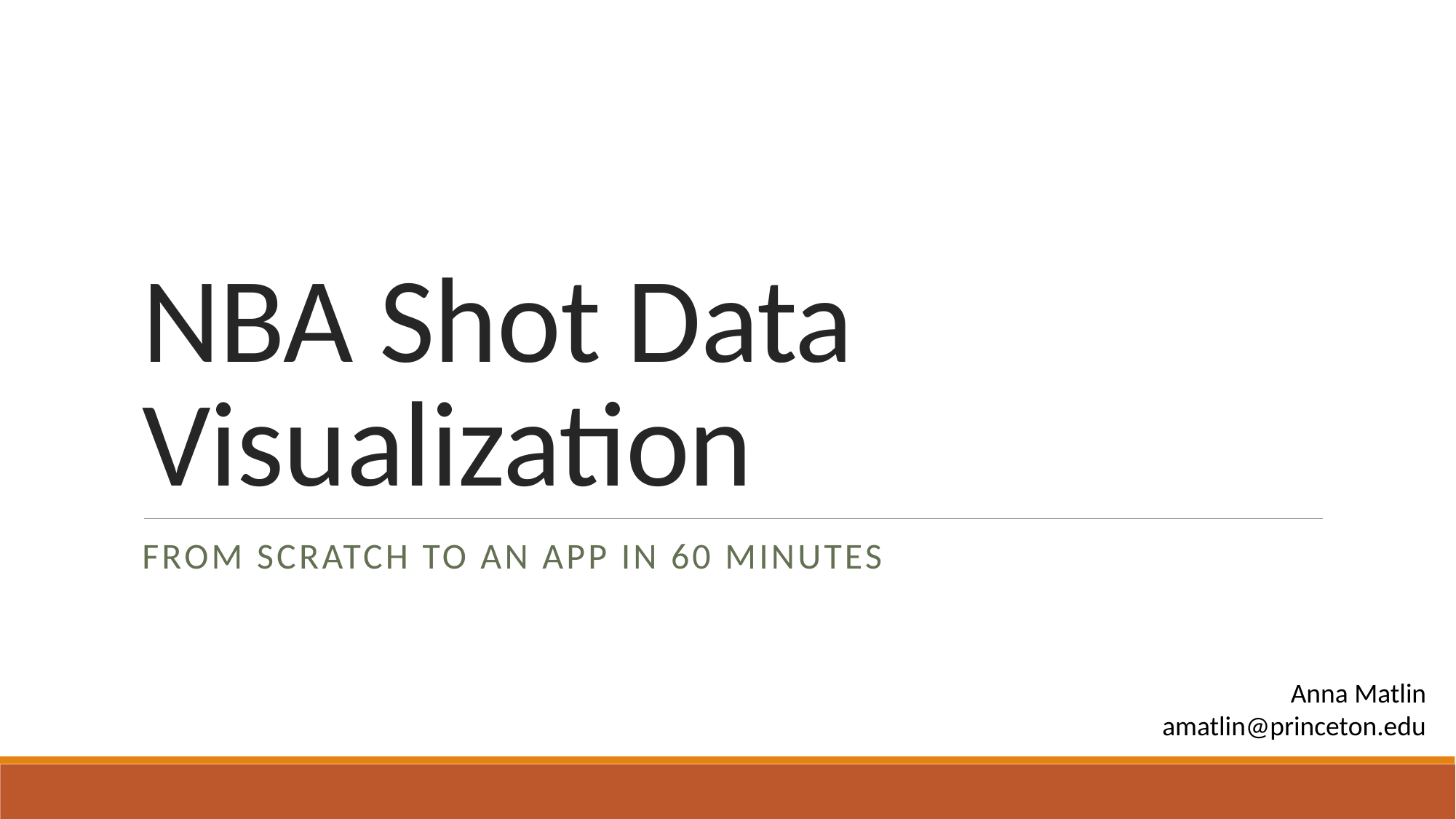

# NBA Shot Data Visualization
From scratch to an app in 60 minutes
Anna Matlin
amatlin@princeton.edu